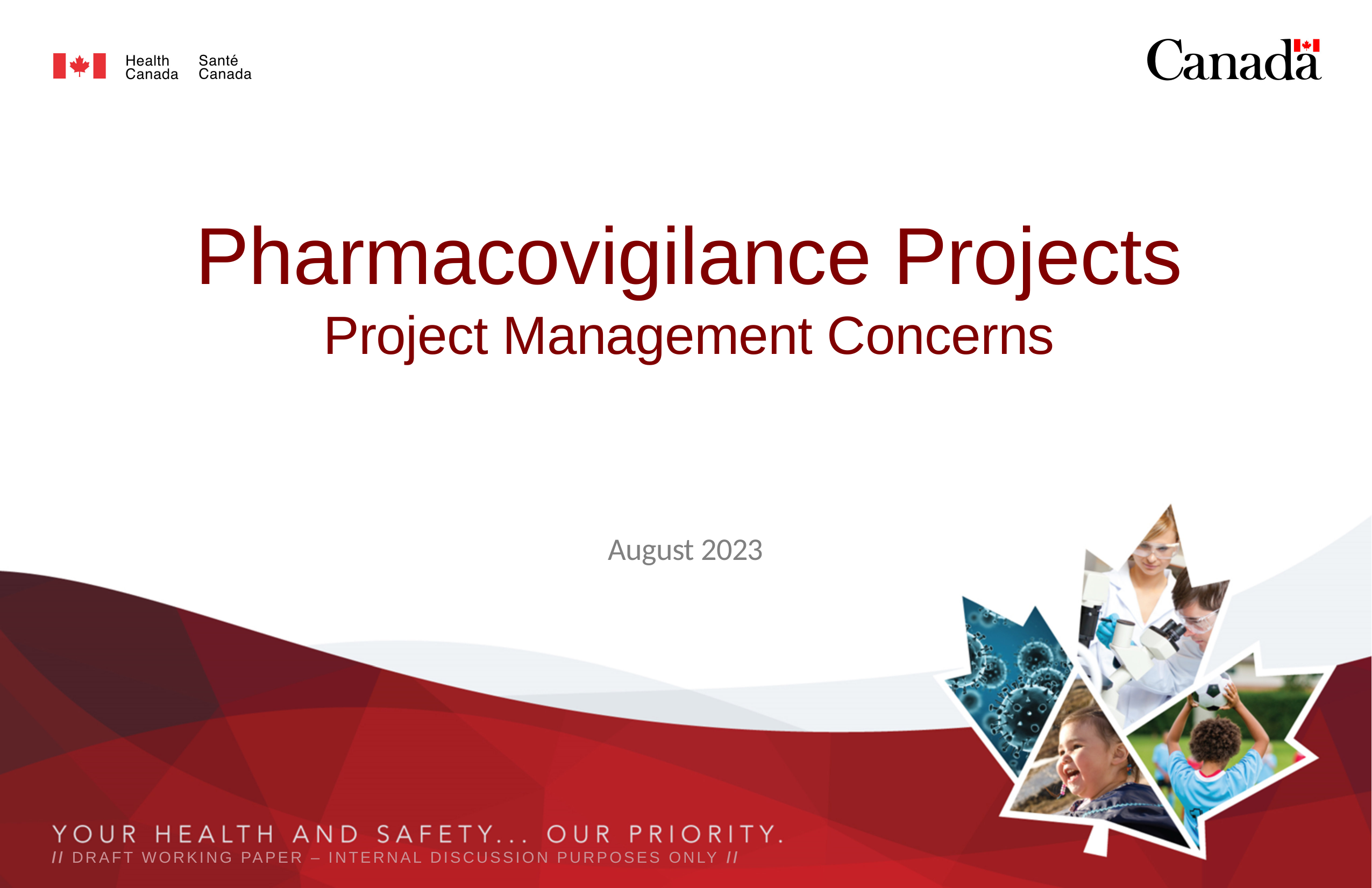

# Pharmacovigilance Projects Project Management Concerns

August 2023